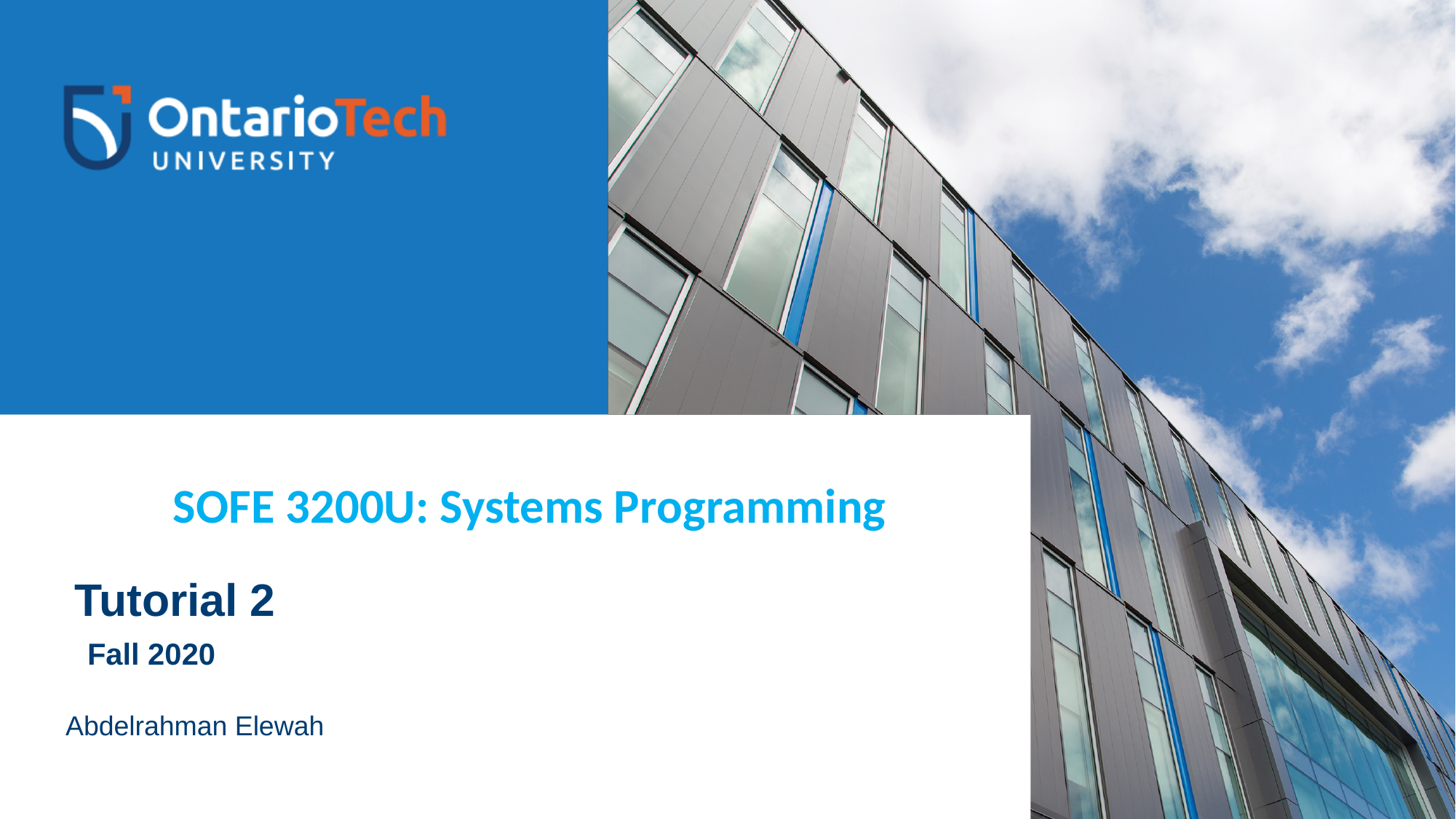

SOFE 3200U: Systems Programming
Tutorial 2
 Fall 2020
Abdelrahman Elewah